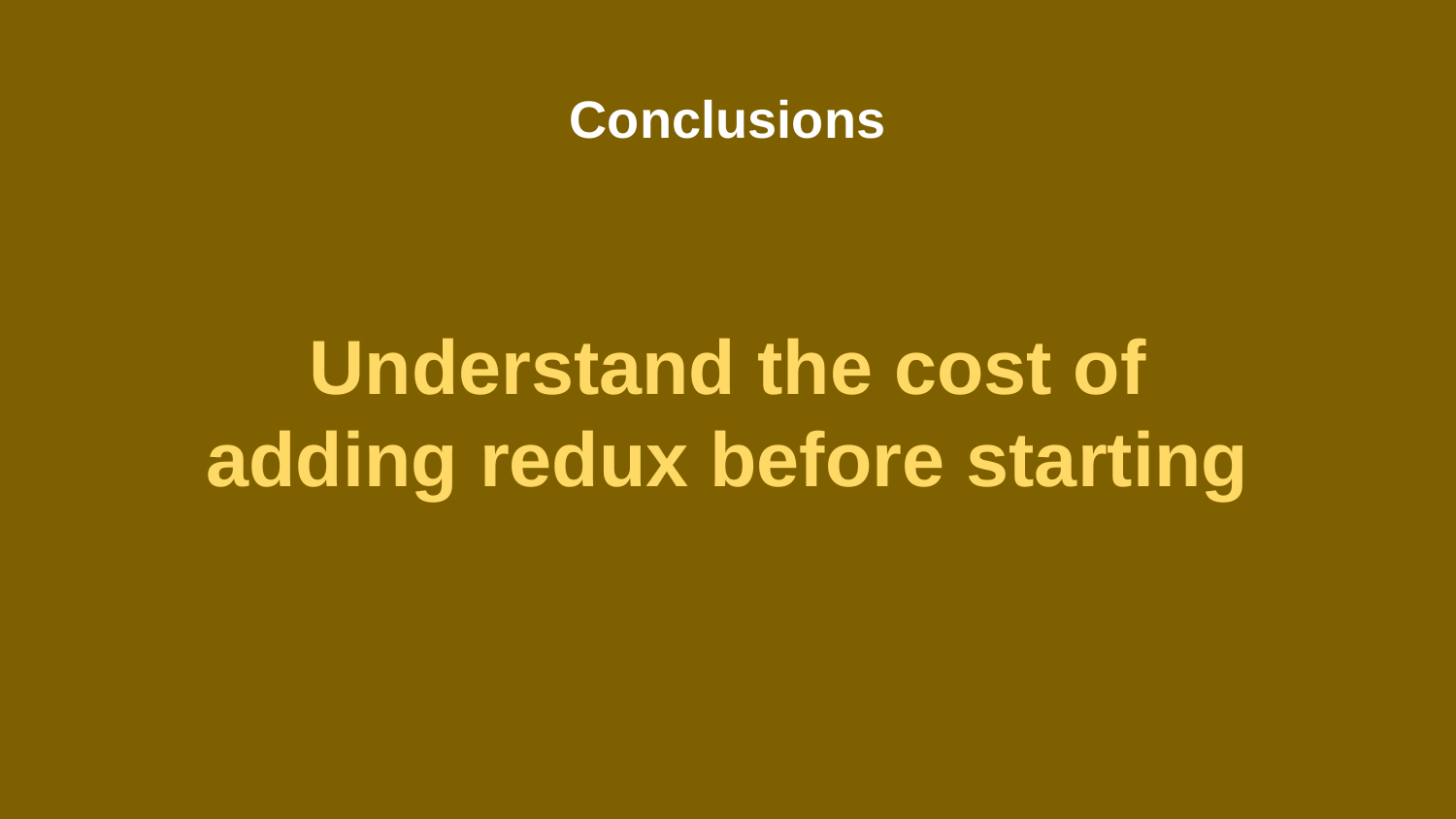

# Conclusions
Understand the cost of adding redux before starting